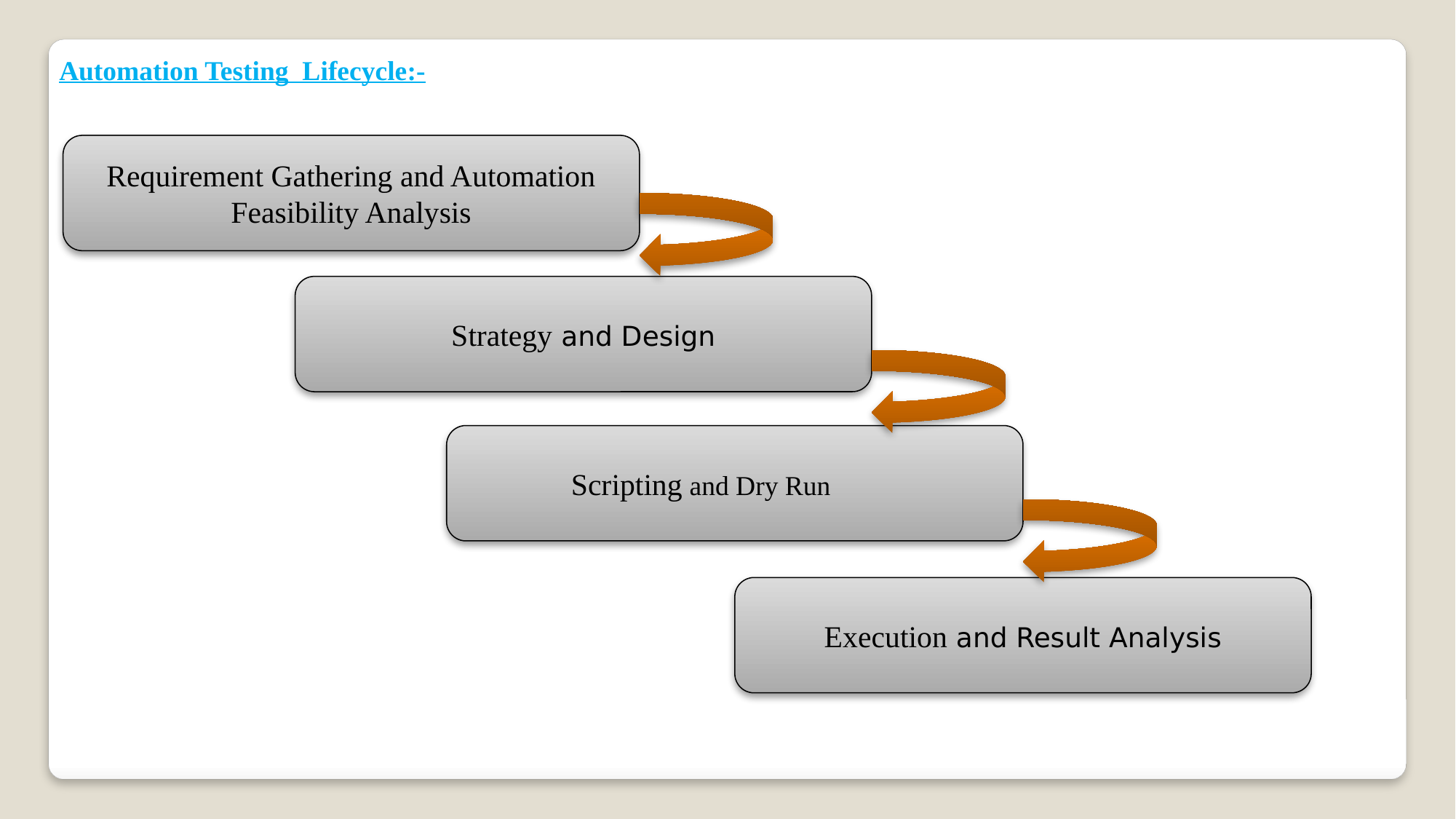

Automation Testing  Lifecycle:-
Requirement Gathering and Automation Feasibility Analysis

Strategy and Design

Scripting and Dry Run

Execution and Result Analysis